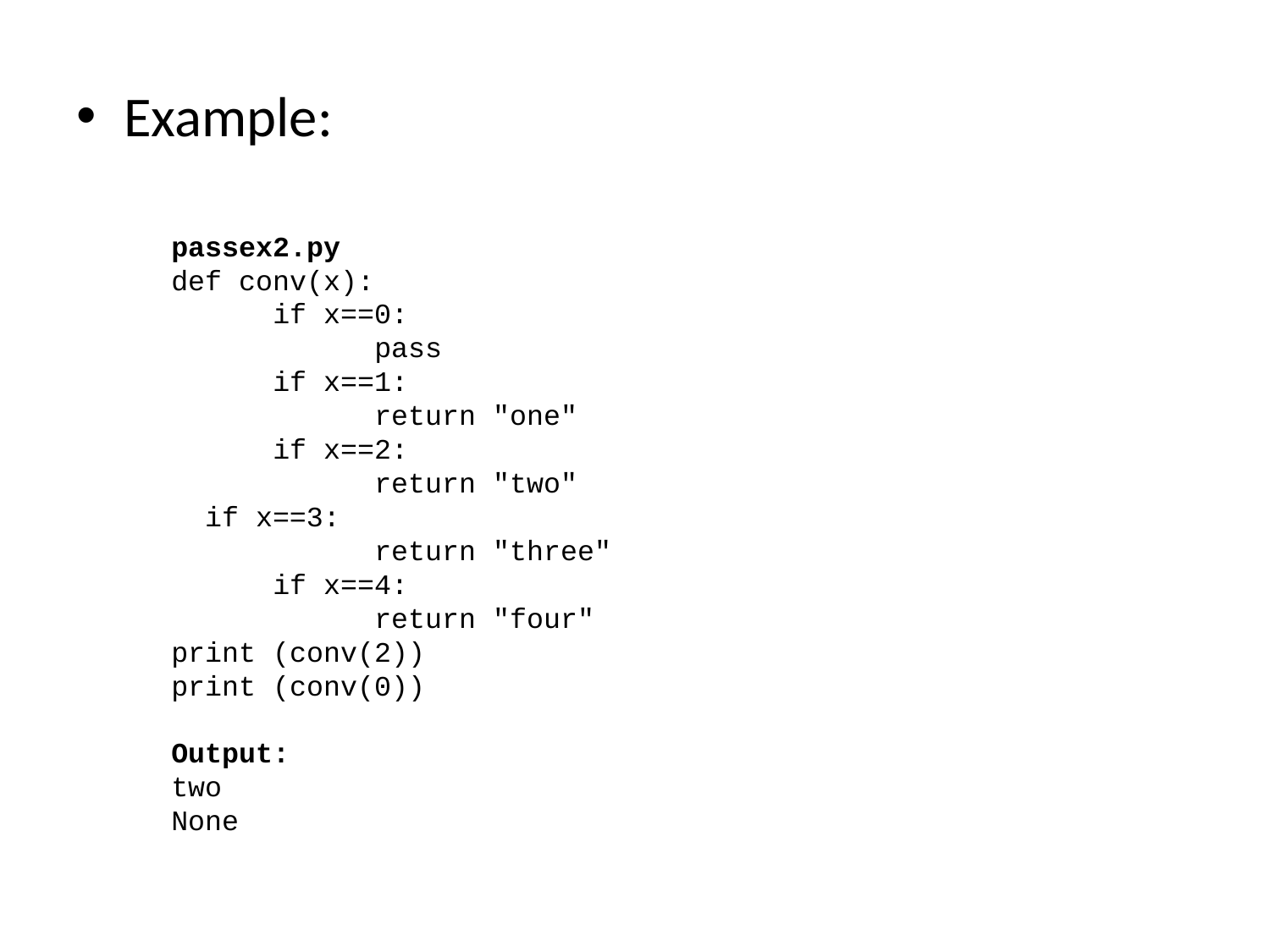

Example:
passex2.py
def conv(x):
      if x==0:
            pass
      if x==1:
            return "one"
      if x==2:
            return "two"
  if x==3:
            return "three"
      if x==4:
            return "four"
print (conv(2))
print (conv(0))

Output:
two
None